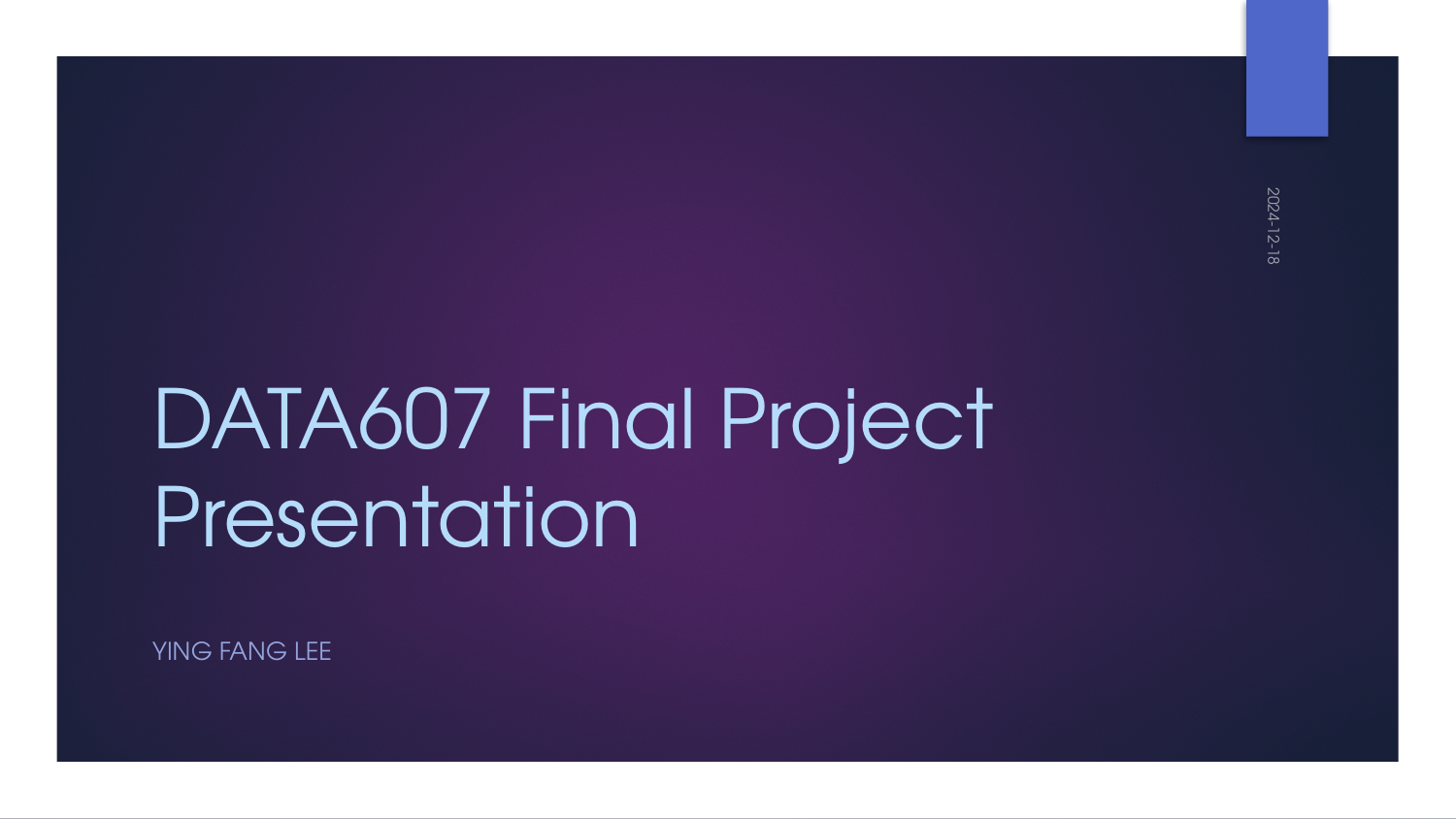

2024-12-18
# DATA607 Final Project Presentation
Ying Fang Lee